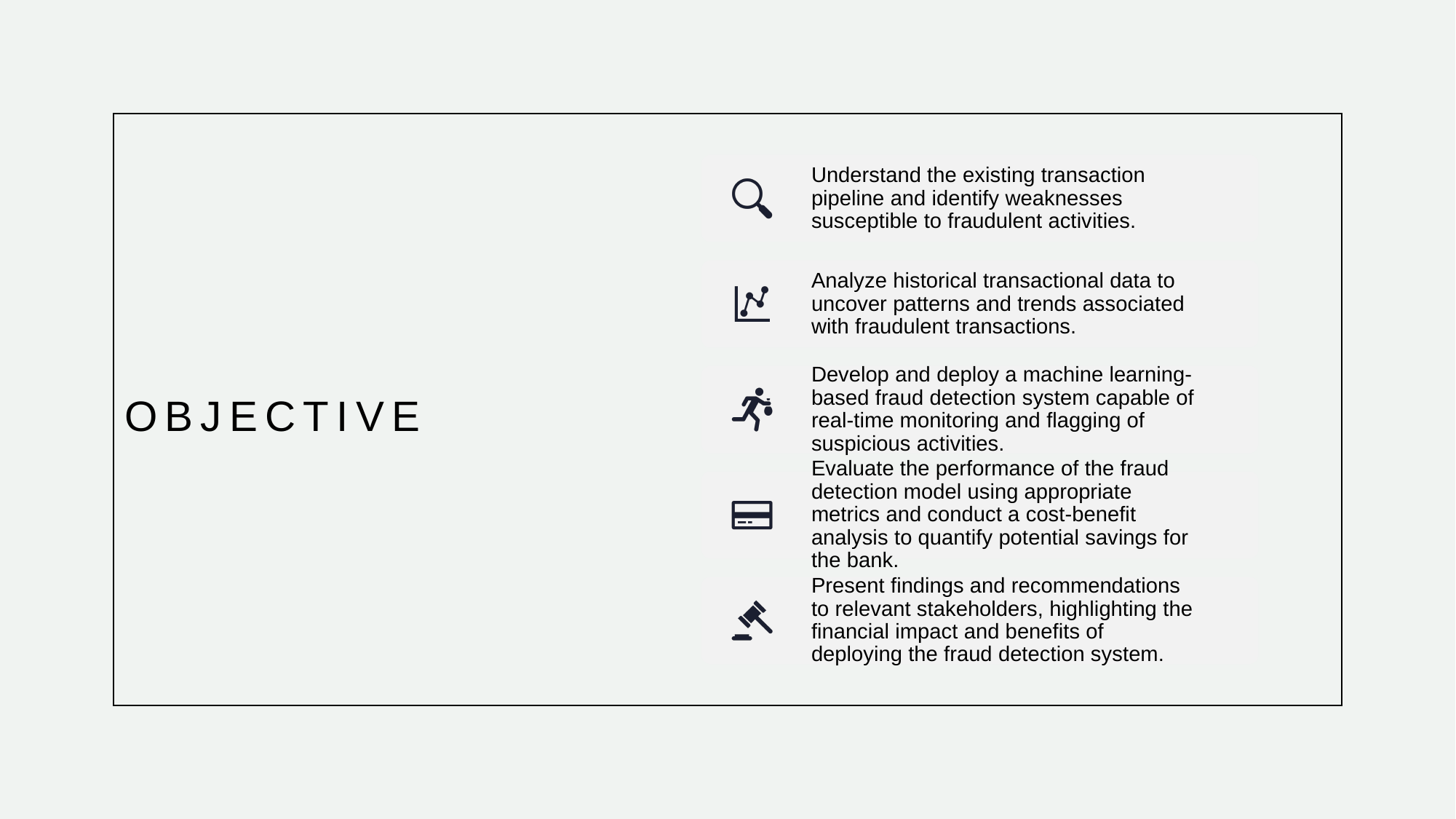

Understand the existing transaction pipeline and identify weaknesses susceptible to fraudulent activities.
Analyze historical transactional data to uncover patterns and trends associated with fraudulent transactions.
Develop and deploy a machine learning-based fraud detection system capable of real-time monitoring and flagging of suspicious activities.
Evaluate the performance of the fraud detection model using appropriate metrics and conduct a cost-benefit analysis to quantify potential savings for the bank.
Present findings and recommendations to relevant stakeholders, highlighting the financial impact and benefits of deploying the fraud detection system.
# Objective